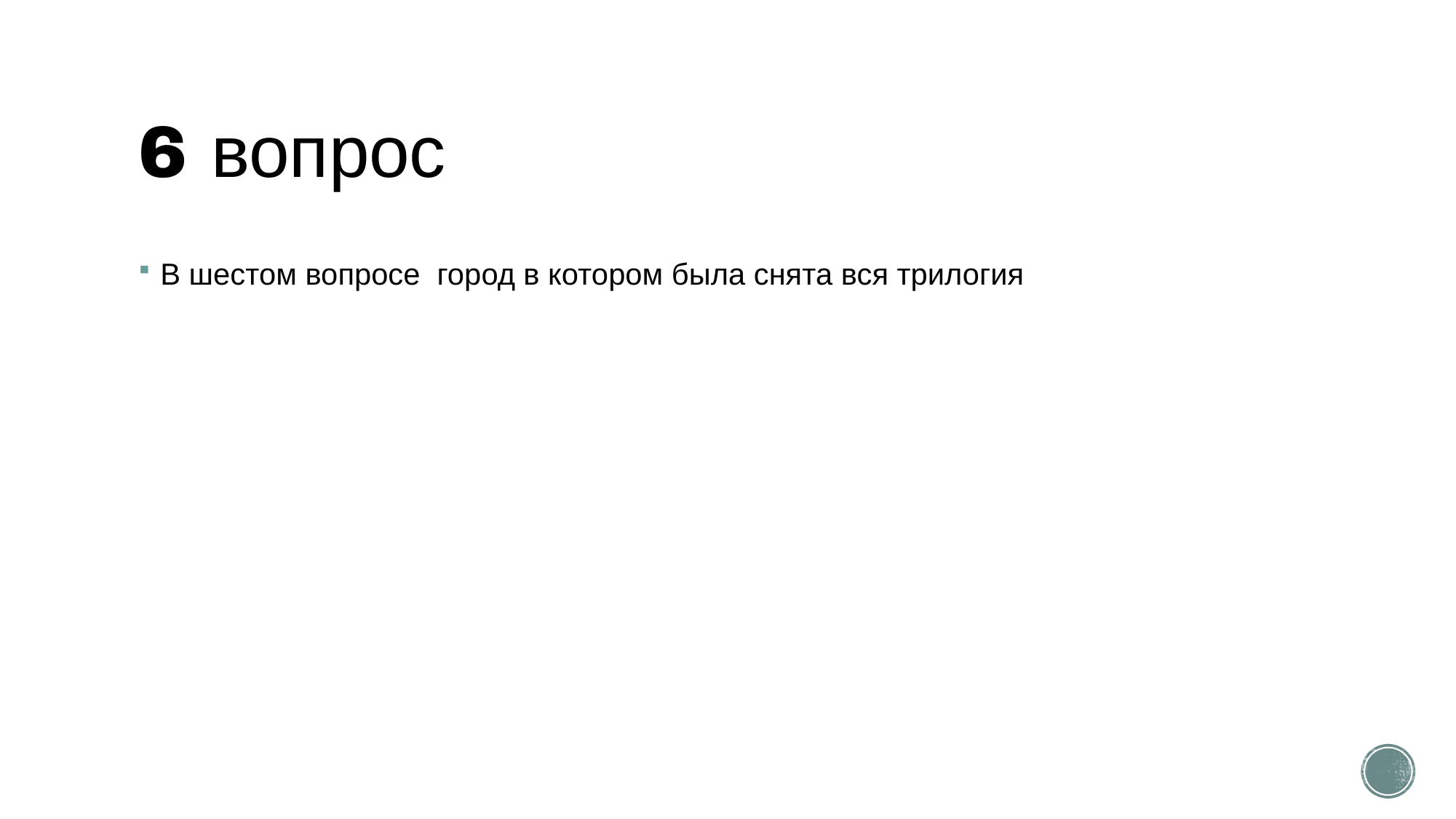

# 6 вопрос
В шестом вопросе  город в котором была снята вся трилогия